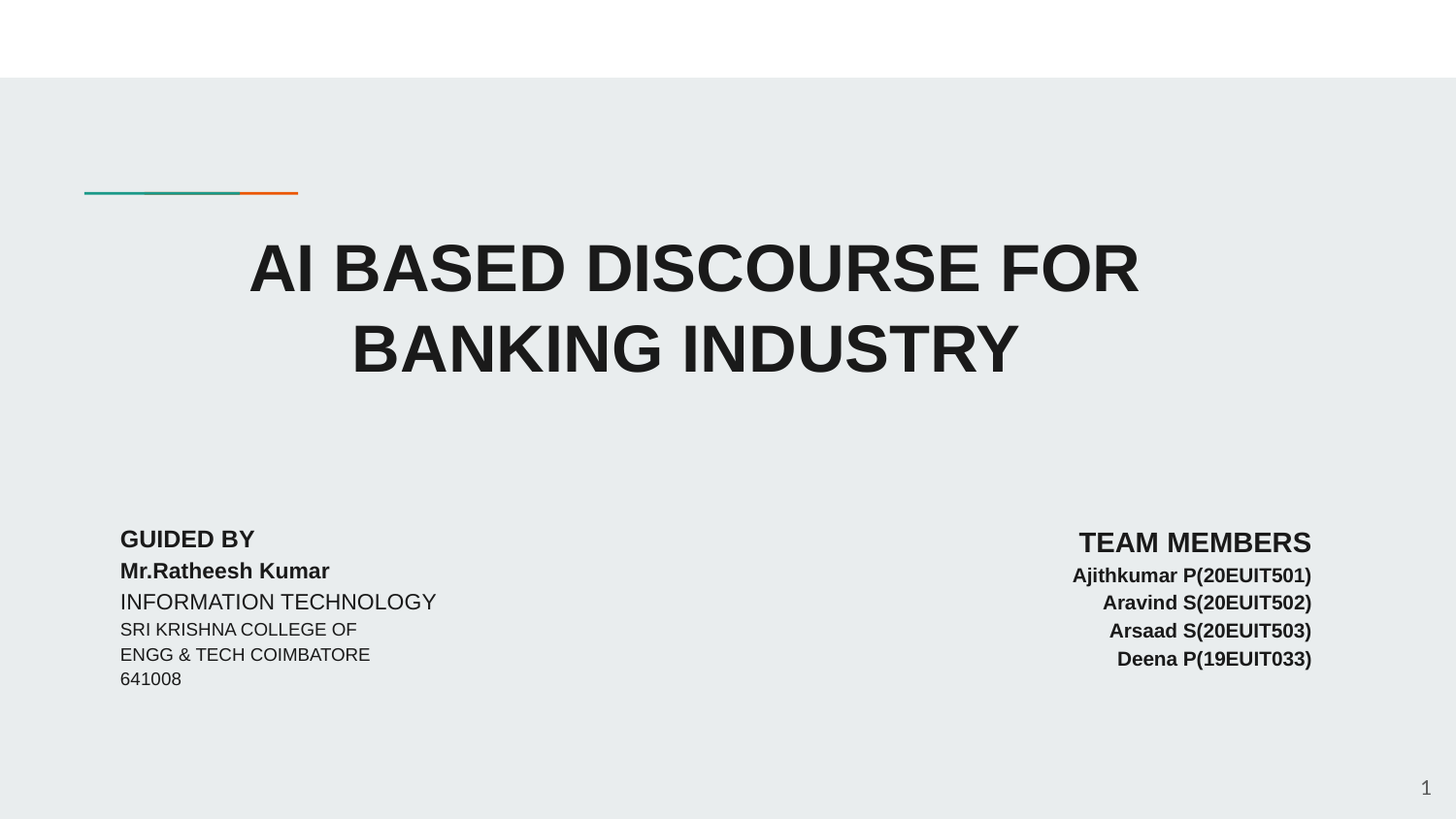

# AI BASED DISCOURSE FOR BANKING INDUSTRY
GUIDED BY
Mr.Ratheesh Kumar
INFORMATION TECHNOLOGY
SRI KRISHNA COLLEGE OF
ENGG & TECH COIMBATORE
641008

TEAM MEMBERS
Ajithkumar P(20EUIT501)
Aravind S(20EUIT502)
Arsaad S(20EUIT503)
Deena P(19EUIT033)
1